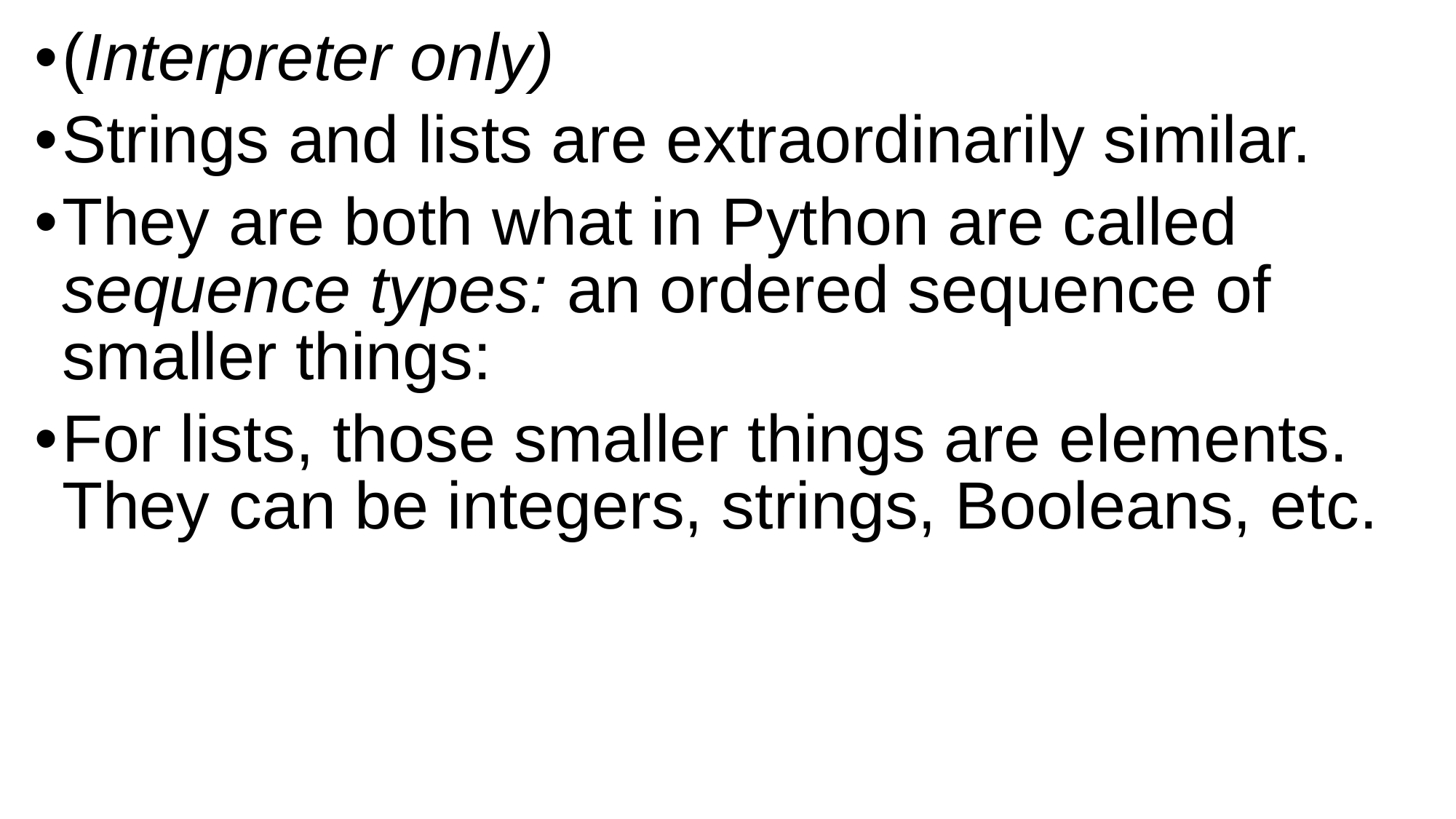

(Interpreter only)
Strings and lists are extraordinarily similar.
They are both what in Python are called sequence types: an ordered sequence of smaller things:
For lists, those smaller things are elements. They can be integers, strings, Booleans, etc.